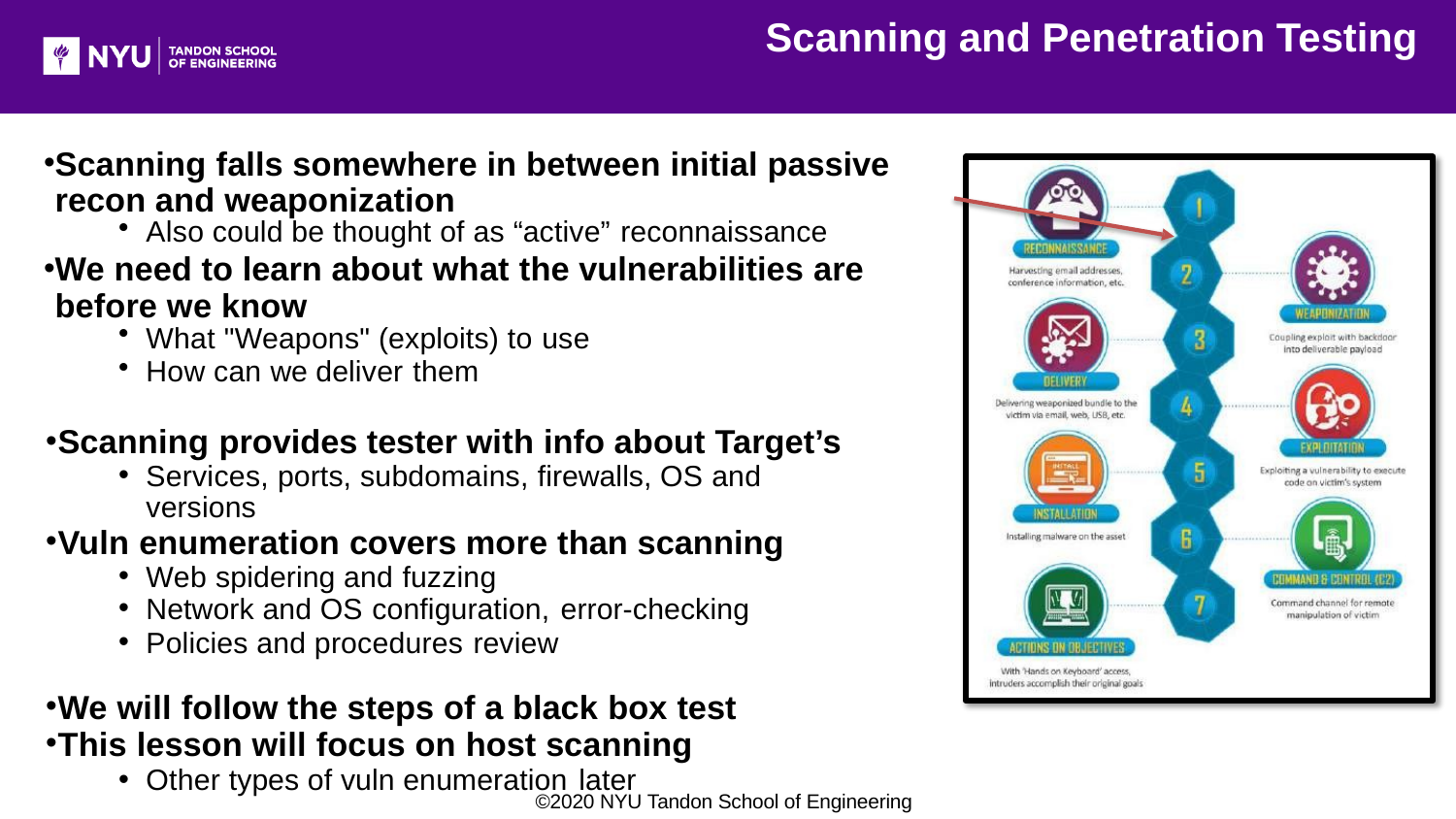

# Scanning and Penetration Testing
Scanning falls somewhere in between initial passive  recon and weaponization
Also could be thought of as “active” reconnaissance
We need to learn about what the vulnerabilities are  before we know
What "Weapons" (exploits) to use
How can we deliver them

Scanning provides tester with info about Target’s
Services, ports, subdomains, firewalls, OS and versions
Vuln enumeration covers more than scanning
Web spidering and fuzzing
Network and OS configuration, error-checking
Policies and procedures review
We will follow the steps of a black box test
This lesson will focus on host scanning
Other types of vuln enumeration later

©2020 NYU Tandon School of Engineering